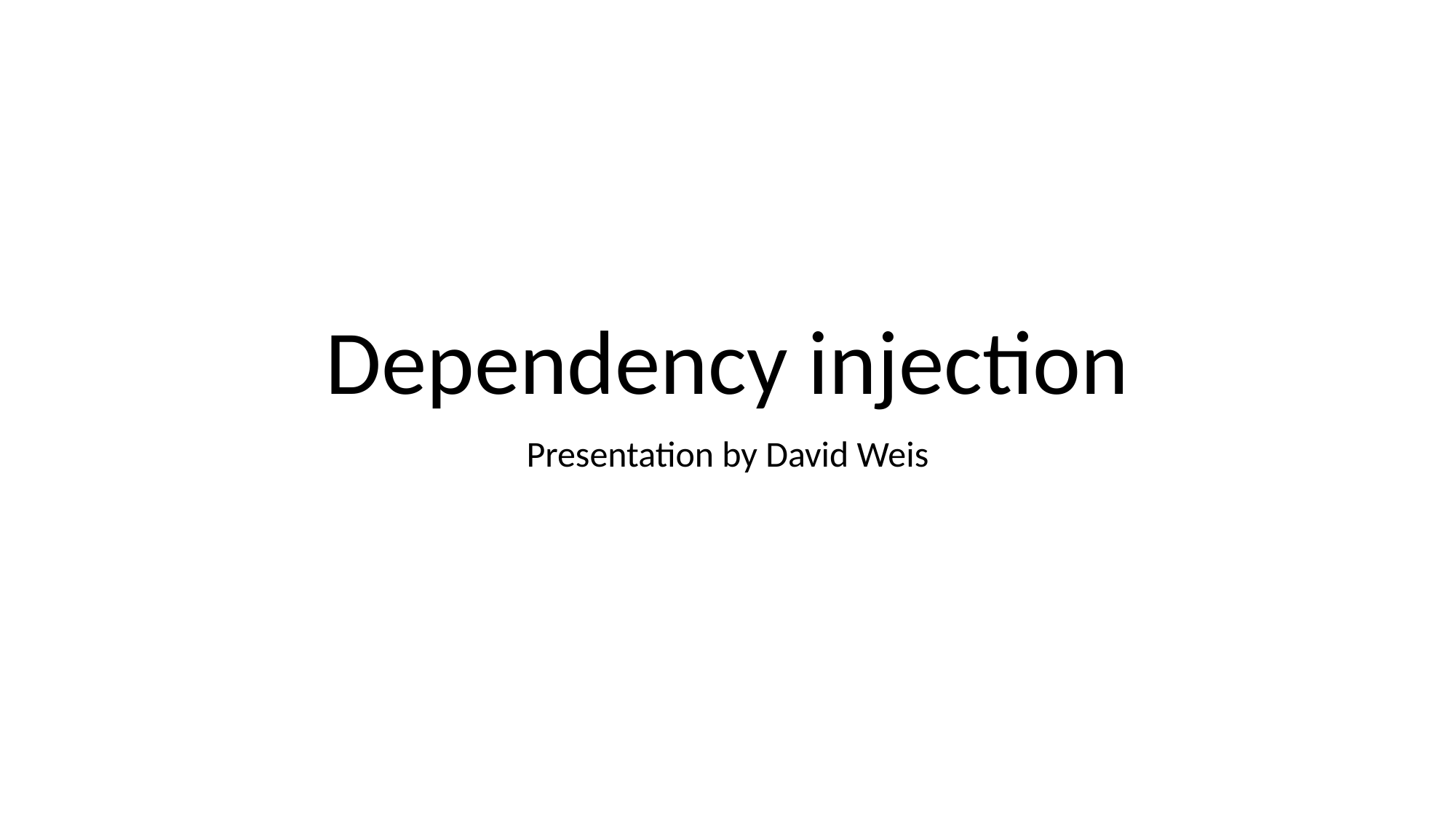

# Dependency injection
Presentation by David Weis